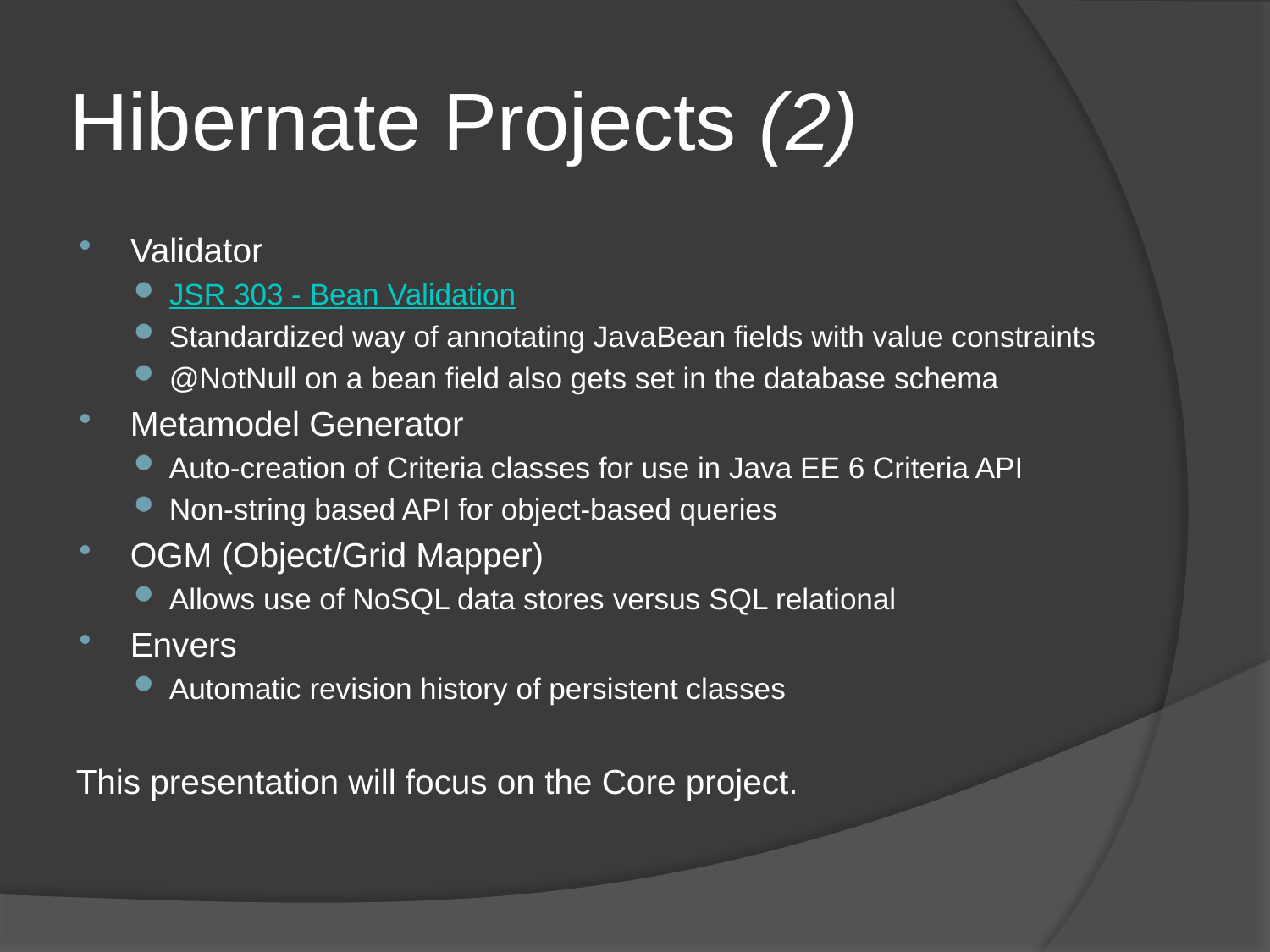

# Hibernate Projects (2)
Validator
JSR 303 - Bean Validation
Standardized way of annotating JavaBean fields with value constraints
@NotNull on a bean field also gets set in the database schema
Metamodel Generator
Auto-creation of Criteria classes for use in Java EE 6 Criteria API
Non-string based API for object-based queries
OGM (Object/Grid Mapper)
Allows use of NoSQL data stores versus SQL relational
Envers
Automatic revision history of persistent classes

This presentation will focus on the Core project.